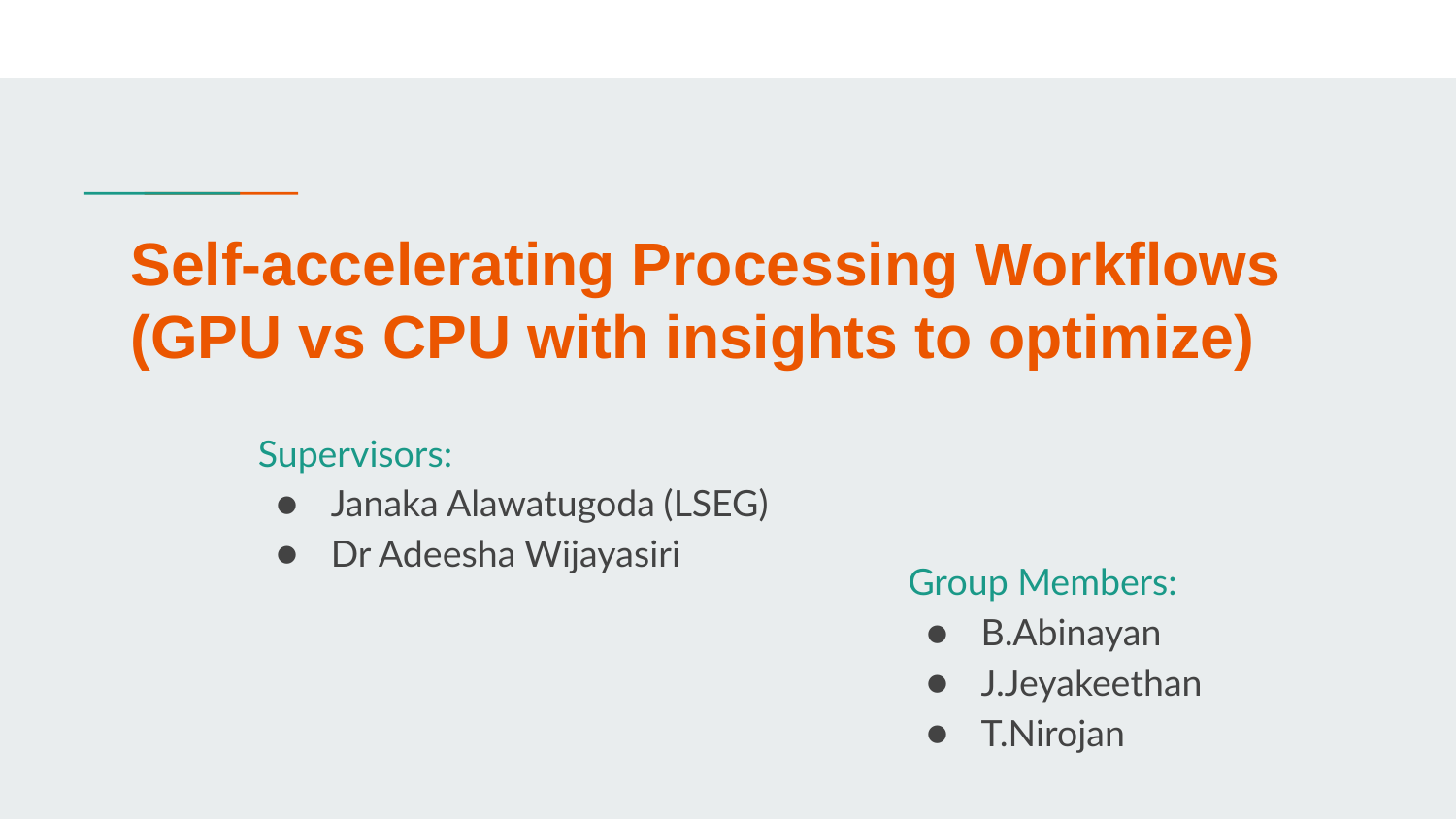

# Self-accelerating Processing Workflows
(GPU vs CPU with insights to optimize)
Supervisors:
Janaka Alawatugoda (LSEG)
Dr Adeesha Wijayasiri
Group Members:
B.Abinayan
J.Jeyakeethan
T.Nirojan